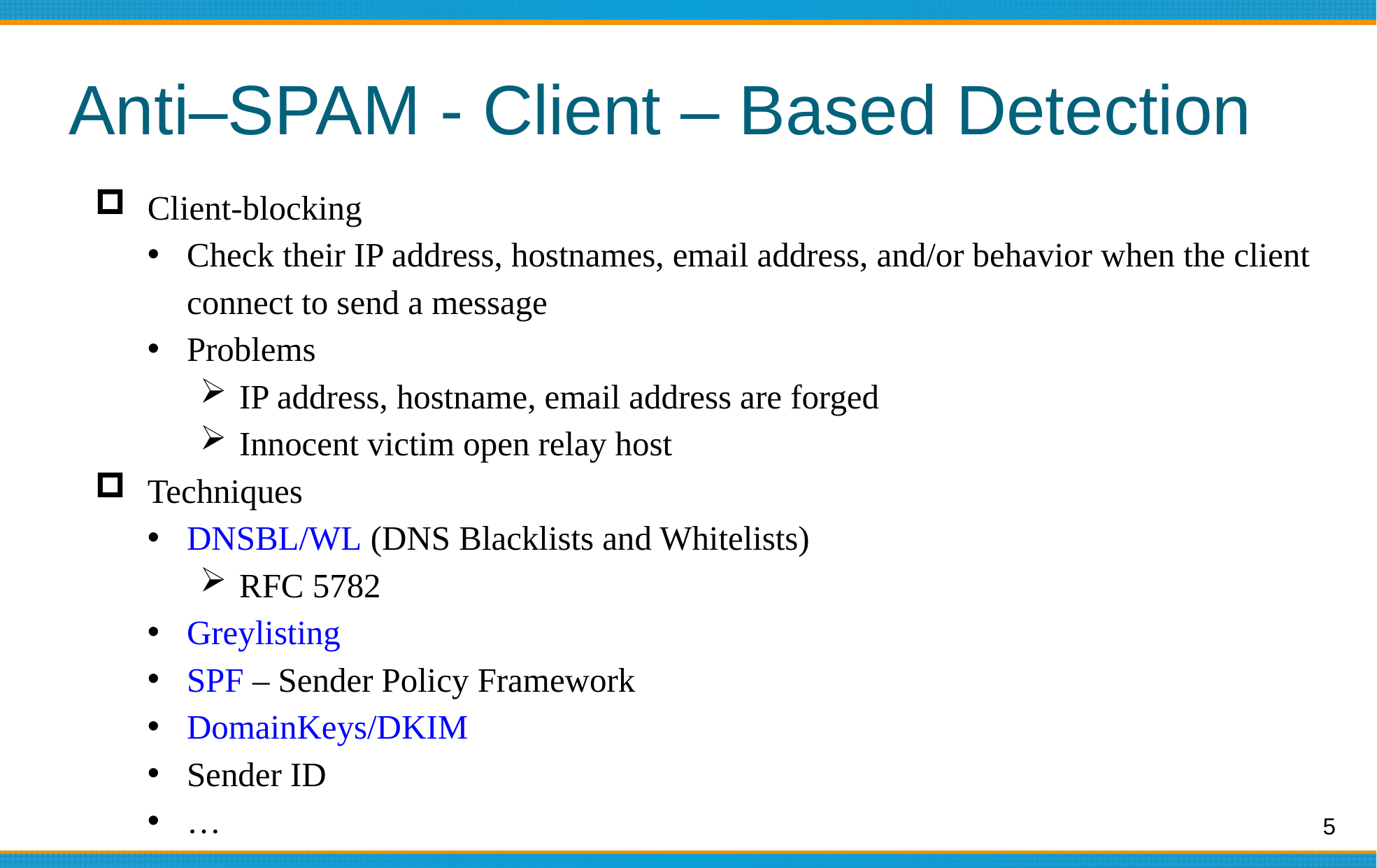

# Anti–SPAM - Client – Based Detection
Client-blocking
Check their IP address, hostnames, email address, and/or behavior when the client connect to send a message
Problems
IP address, hostname, email address are forged
Innocent victim open relay host
Techniques
DNSBL/WL (DNS Blacklists and Whitelists)
RFC 5782
Greylisting
SPF – Sender Policy Framework
DomainKeys/DKIM
Sender ID
…
5